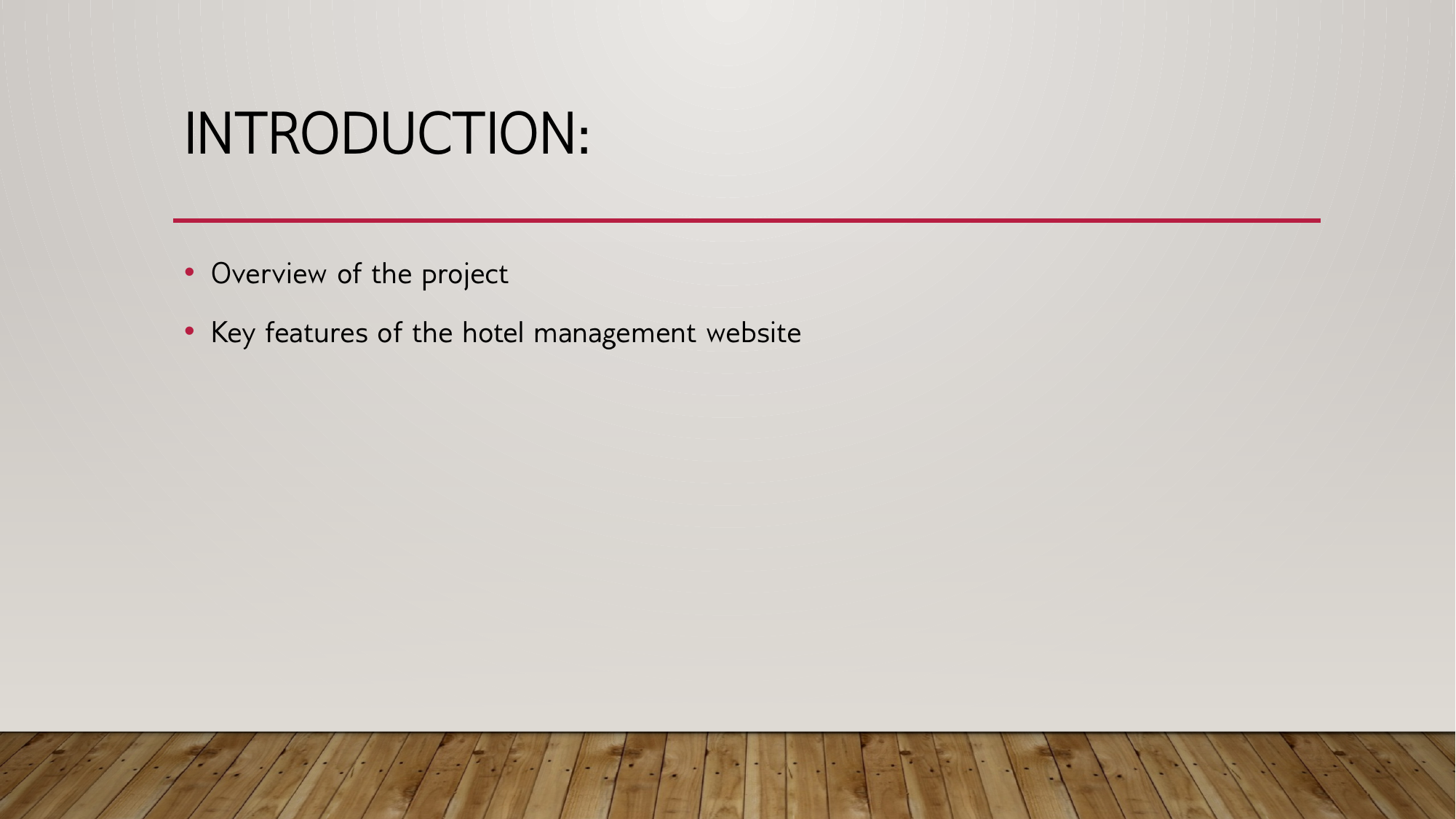

# Introduction:
Overview of the project
Key features of the hotel management website